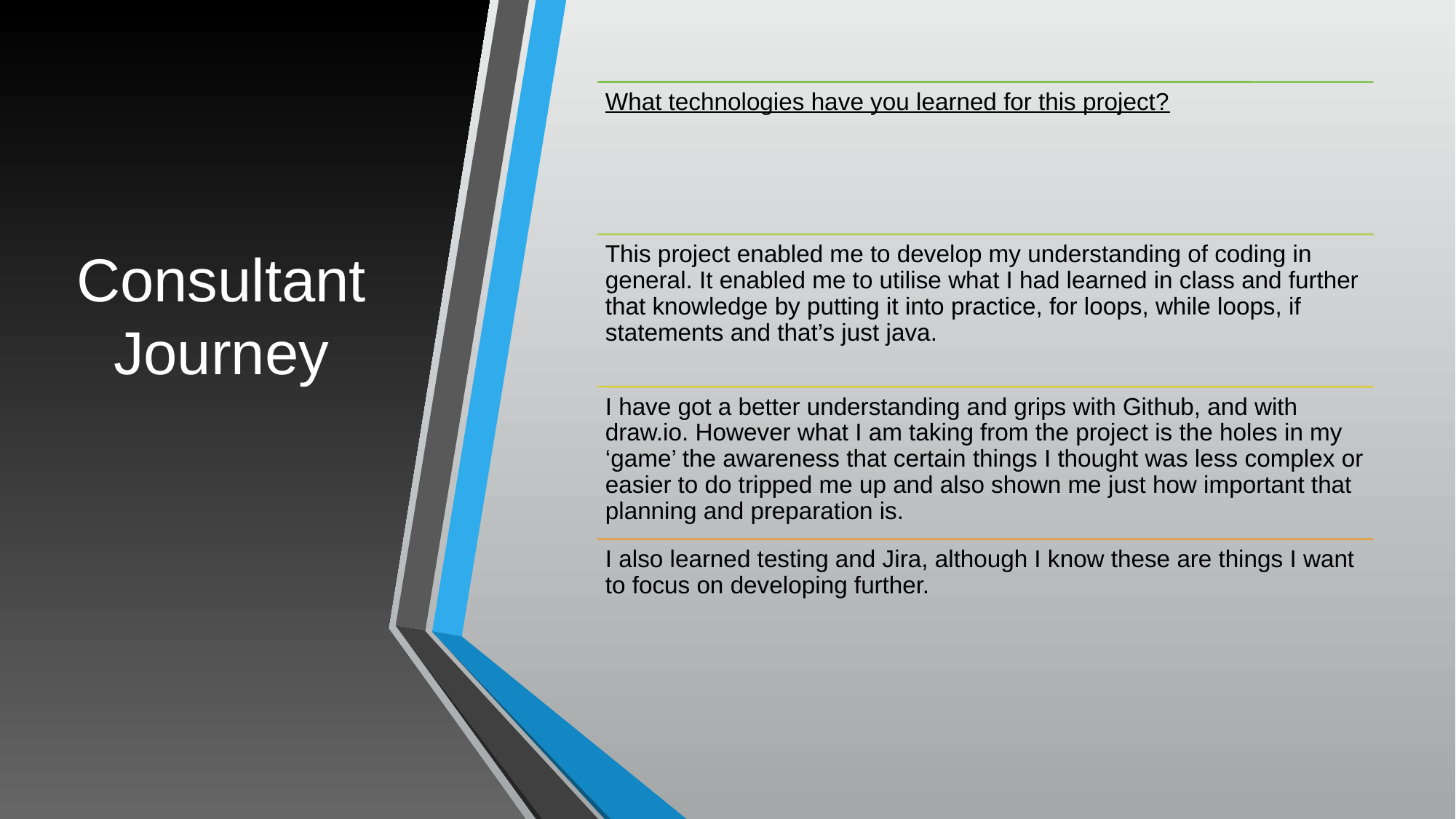

# Consultant Journey
What technologies have you learned for this project?
This project enabled me to develop my understanding of coding in general. It enabled me to utilise what I had learned in class and further that knowledge by putting it into practice, for loops, while loops, if statements and that’s just java.
I have got a better understanding and grips with Github, and with draw.io. However what I am taking from the project is the holes in my ‘game’ the awareness that certain things I thought was less complex or easier to do tripped me up and also shown me just how important that planning and preparation is.
I also learned testing and Jira, although I know these are things I want to focus on developing further.